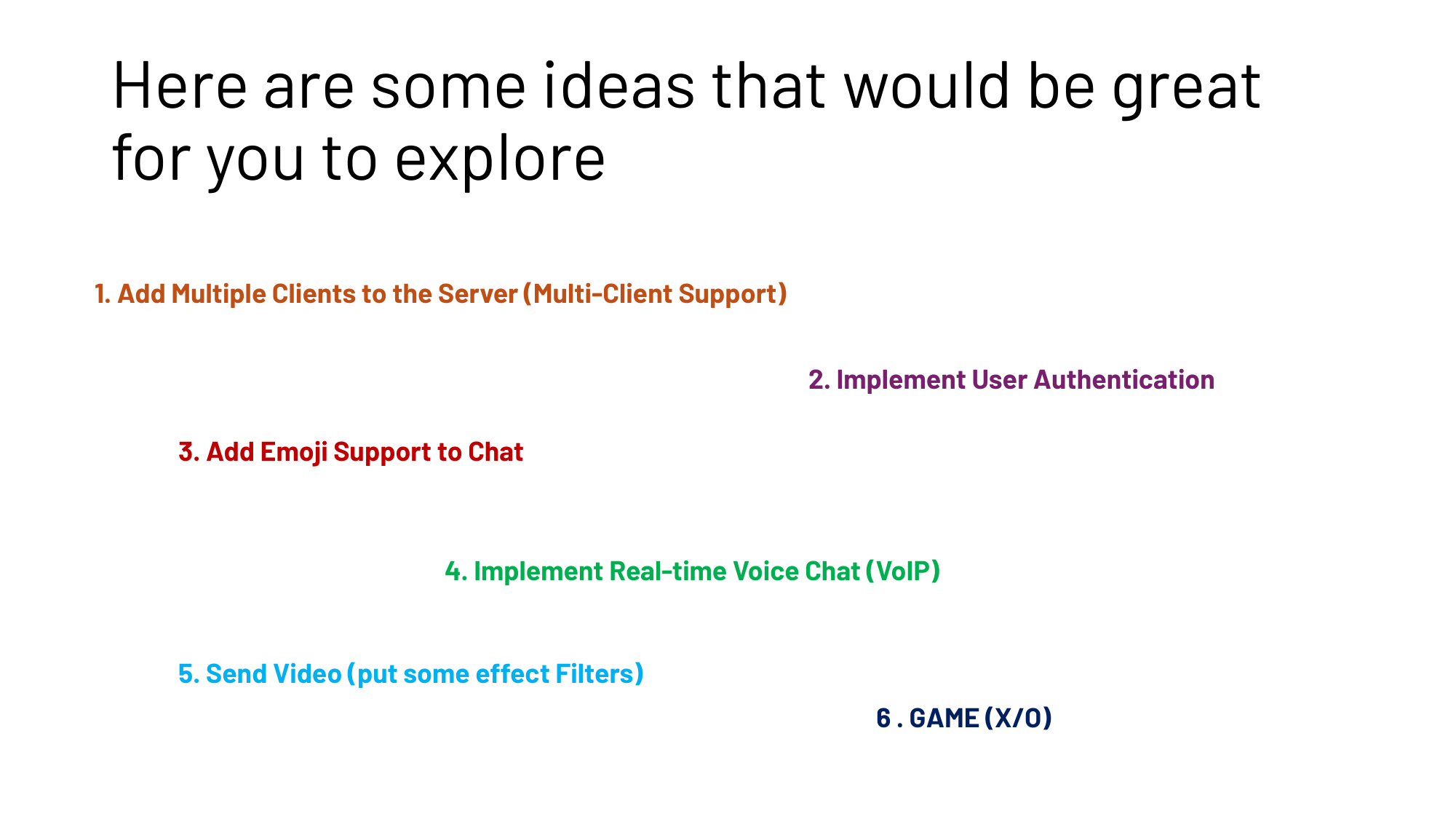

# Here are some ideas that would be great for you to explore
1. Add Multiple Clients to the Server (Multi-Client Support)
2. Implement User Authentication
3. Add Emoji Support to Chat
4. Implement Real-time Voice Chat (VoIP)
5. Send Video (put some effect Filters)
6 . GAME (X/O)